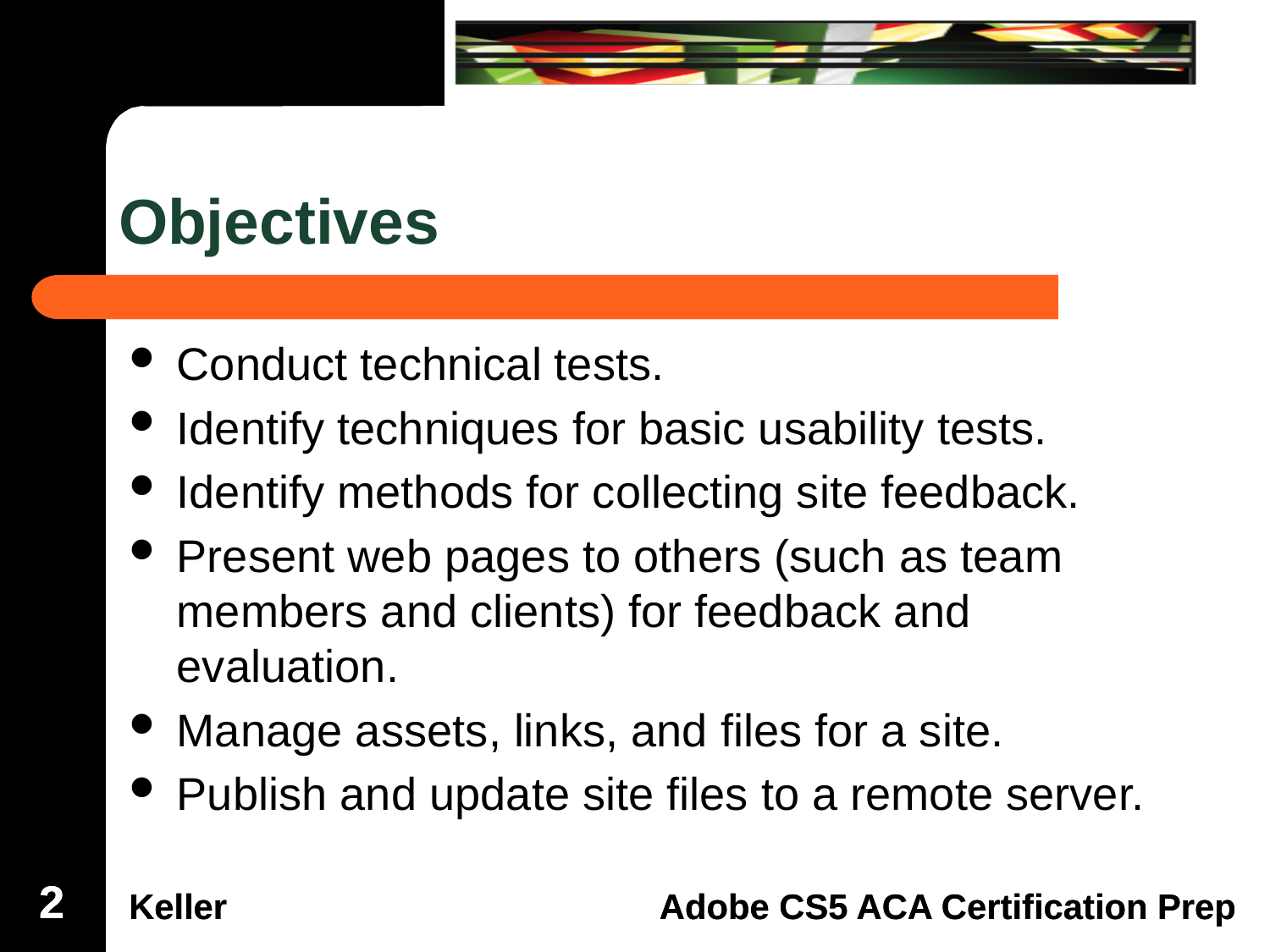

# Objectives
Conduct technical tests.
Identify techniques for basic usability tests.
Identify methods for collecting site feedback.
Present web pages to others (such as team members and clients) for feedback and evaluation.
Manage assets, links, and files for a site.
Publish and update site files to a remote server.
2
2
2